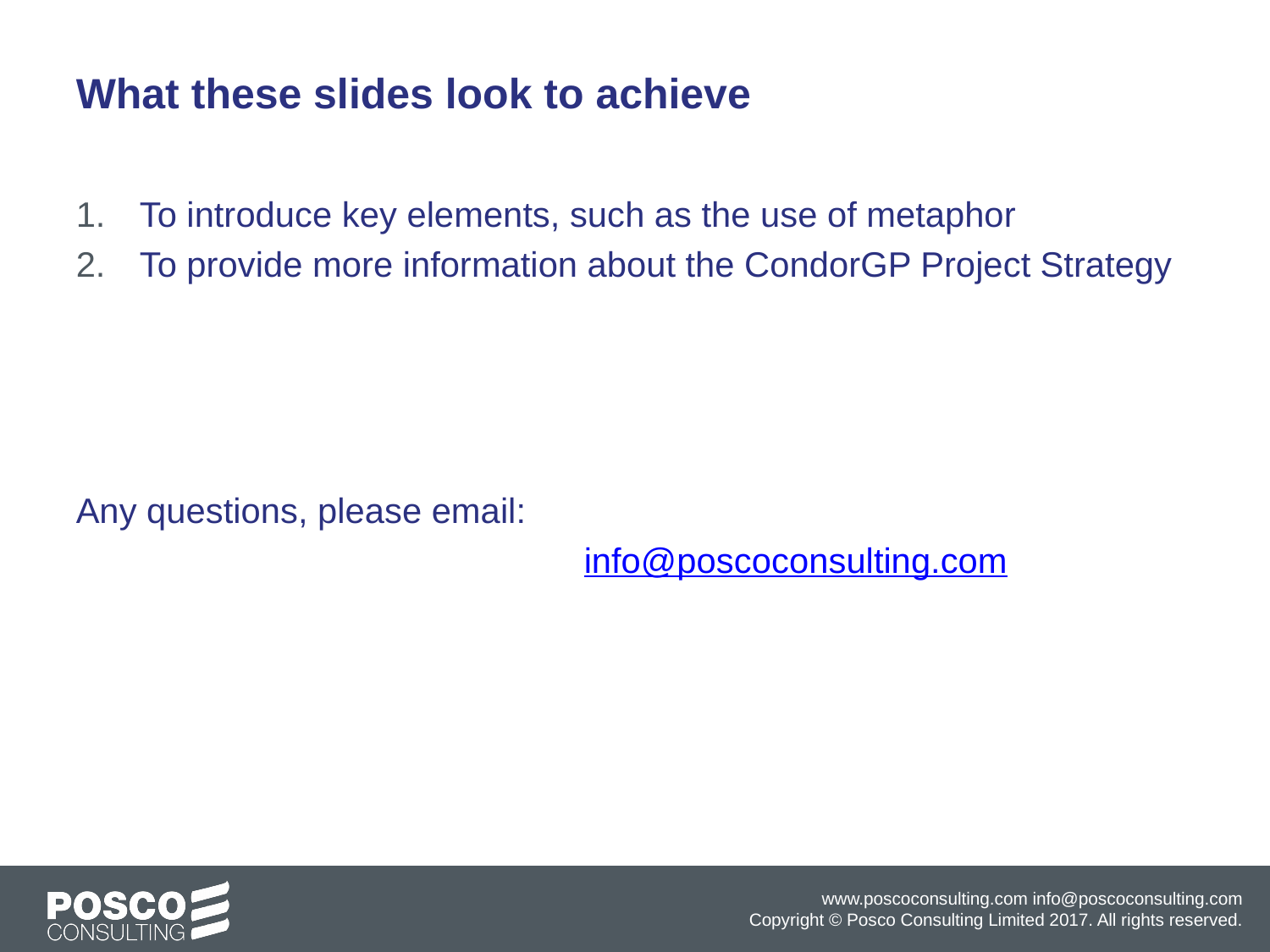

What these slides look to achieve
To introduce key elements, such as the use of metaphor
To provide more information about the CondorGP Project Strategy

Any questions, please email:
				info@poscoconsulting.com